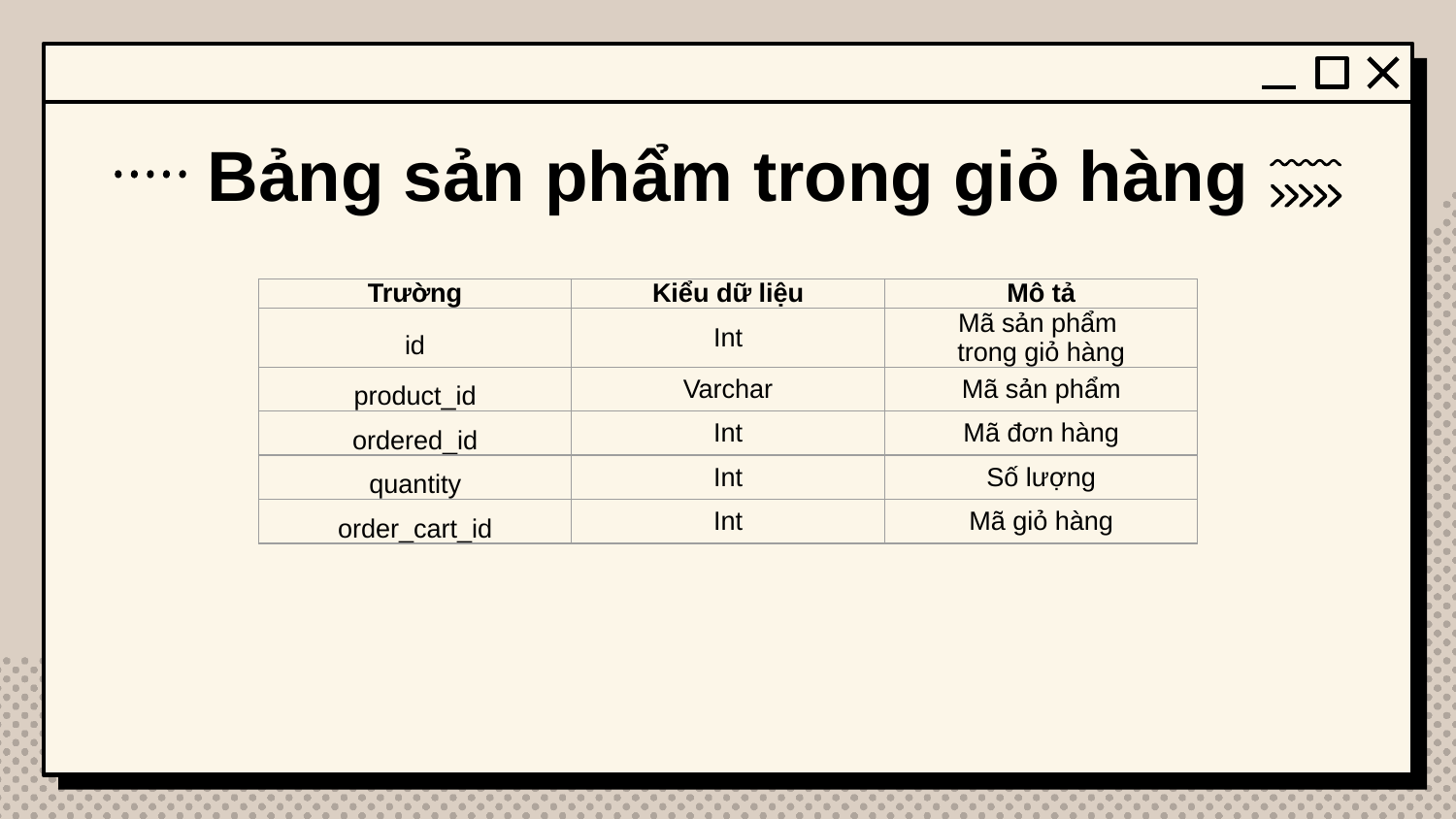

# Bảng sản phẩm trong giỏ hàng

| Trường | Kiểu dữ liệu | Mô tả |
| --- | --- | --- |
| id | Int | Mã sản phẩm trong giỏ hàng |
| product\_id | Varchar | Mã sản phẩm |
| ordered\_id | Int | Mã đơn hàng |
| quantity | Int | Số lượng |
| order\_cart\_id | Int | Mã giỏ hàng |